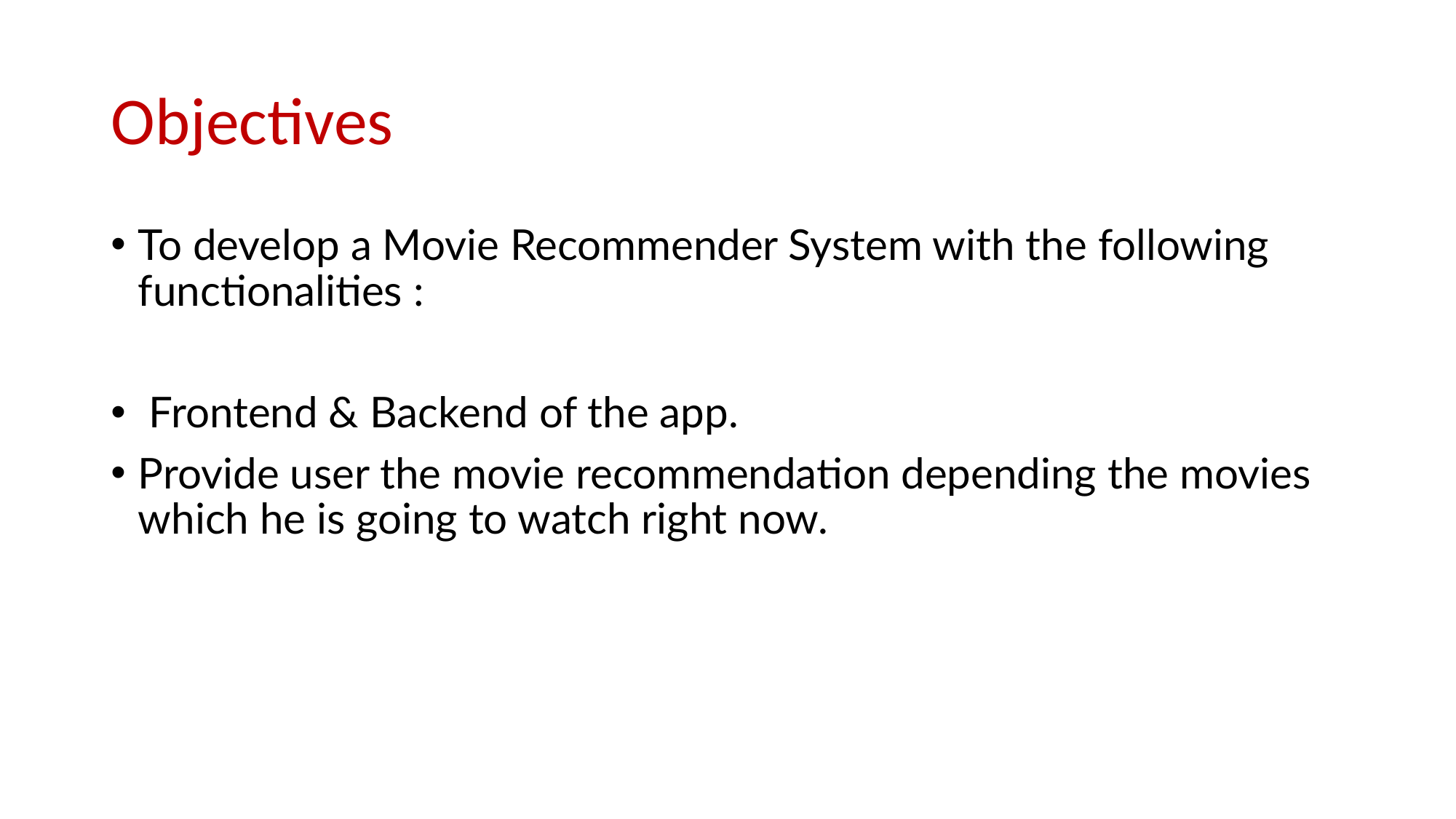

# Objectives
To develop a Movie Recommender System with the following functionalities :

 Frontend & Backend of the app.
Provide user the movie recommendation depending the movies which he is going to watch right now.